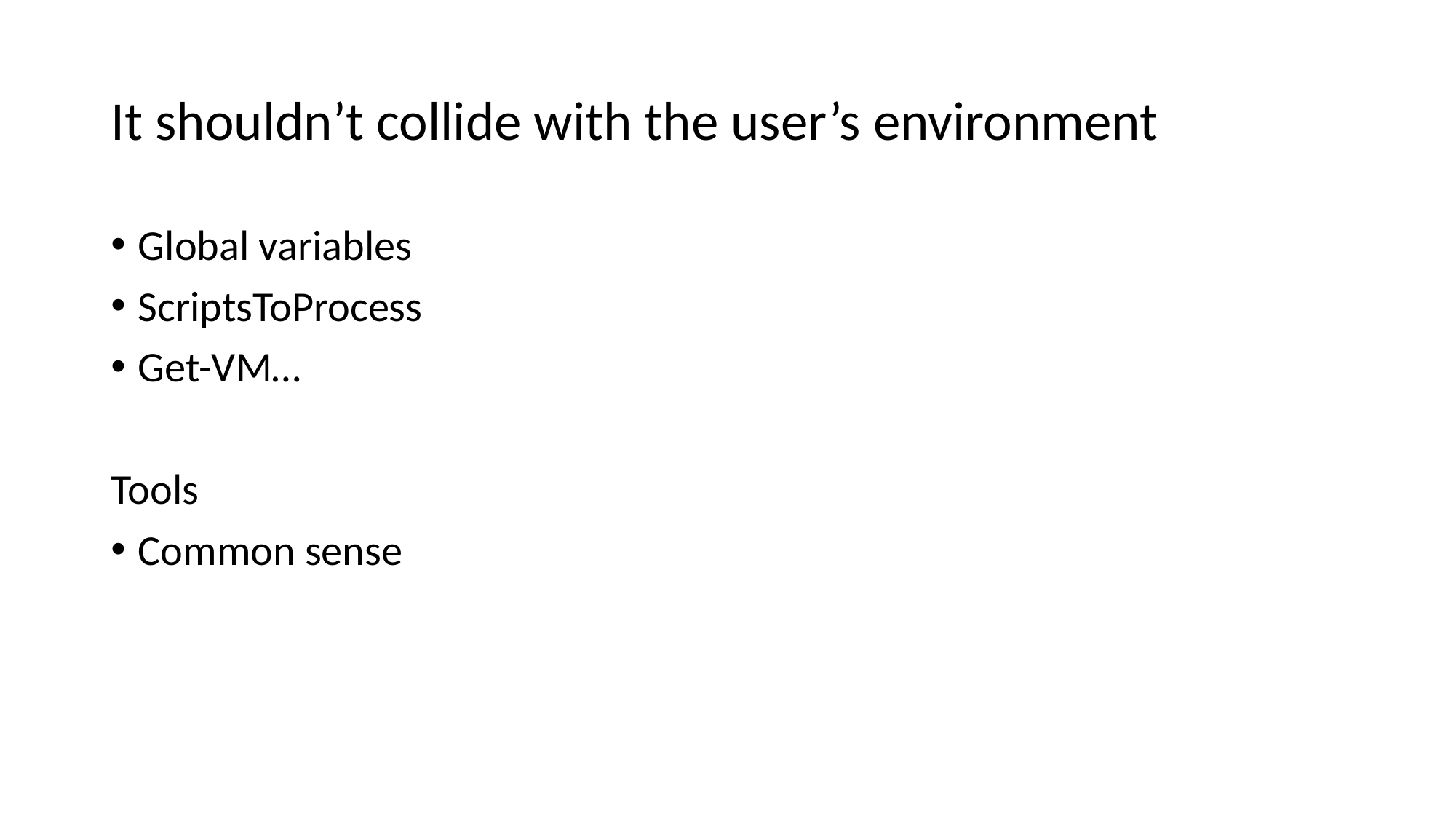

# It shouldn’t collide with the user’s environment
Global variables
ScriptsToProcess
Get-VM…

Tools
Common sense